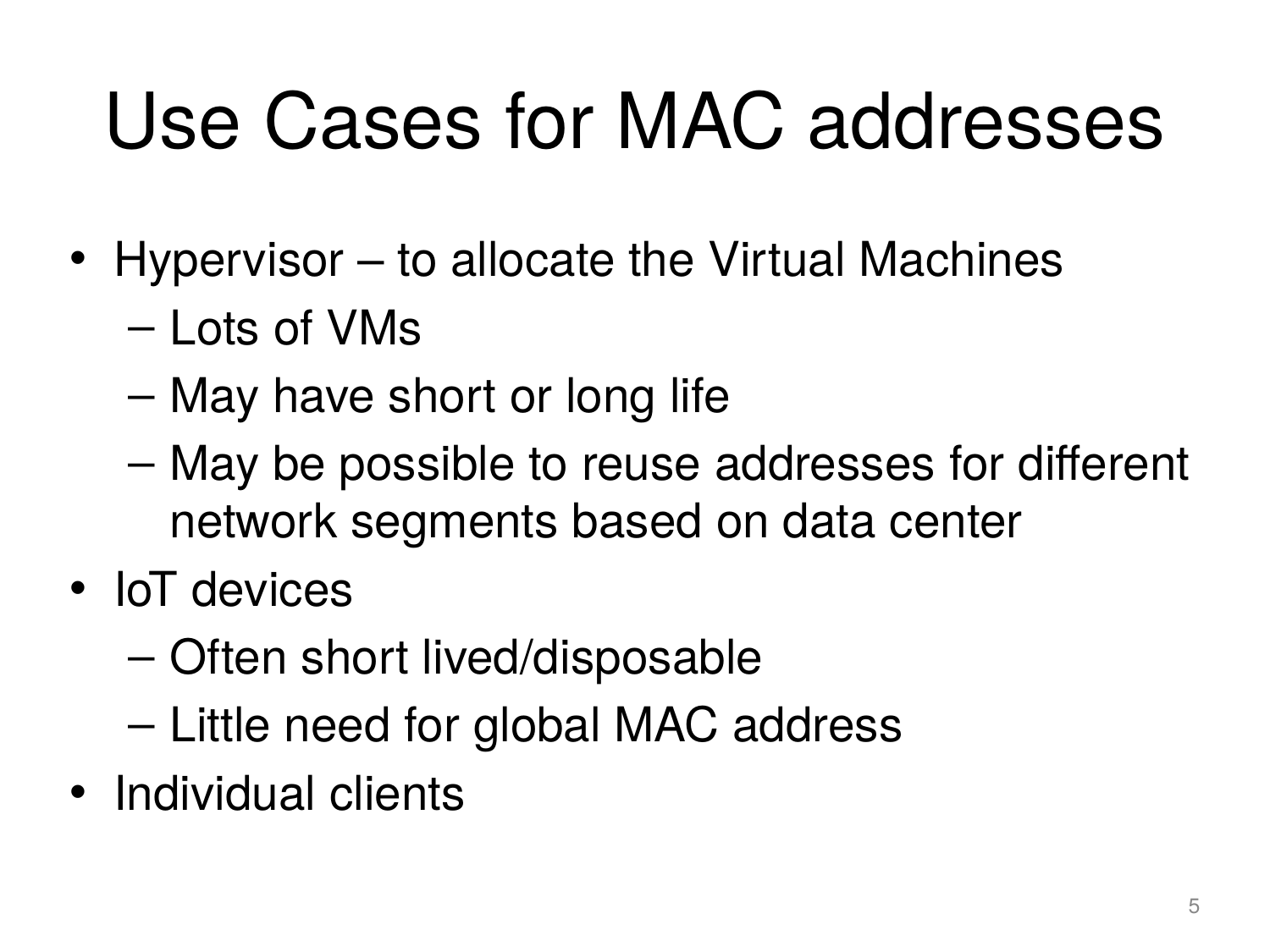

# Use Cases for MAC addresses
Hypervisor – to allocate the Virtual Machines
Lots of VMs
May have short or long life
May be possible to reuse addresses for different network segments based on data center
IoT devices
Often short lived/disposable
Little need for global MAC address
Individual clients

5